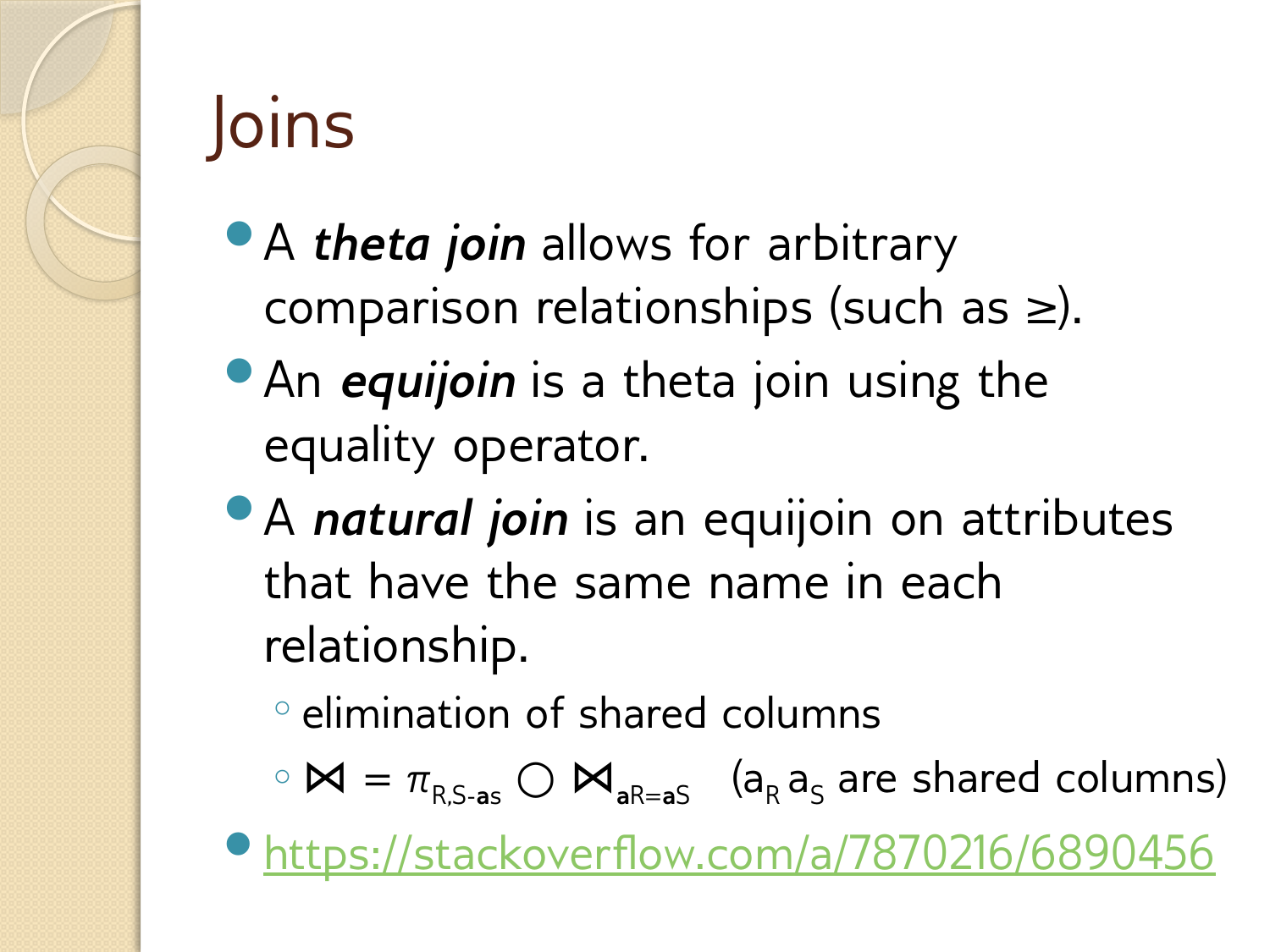

# Joins
A theta join allows for arbitrary comparison relationships (such as ≥).
An equijoin is a theta join using the equality operator.
A natural join is an equijoin on attributes that have the same name in each relationship.
elimination of shared columns
⋈ = πR,S-as ○ ⋈aR=aS   (aR aS are shared columns)
https://stackoverflow.com/a/7870216/6890456